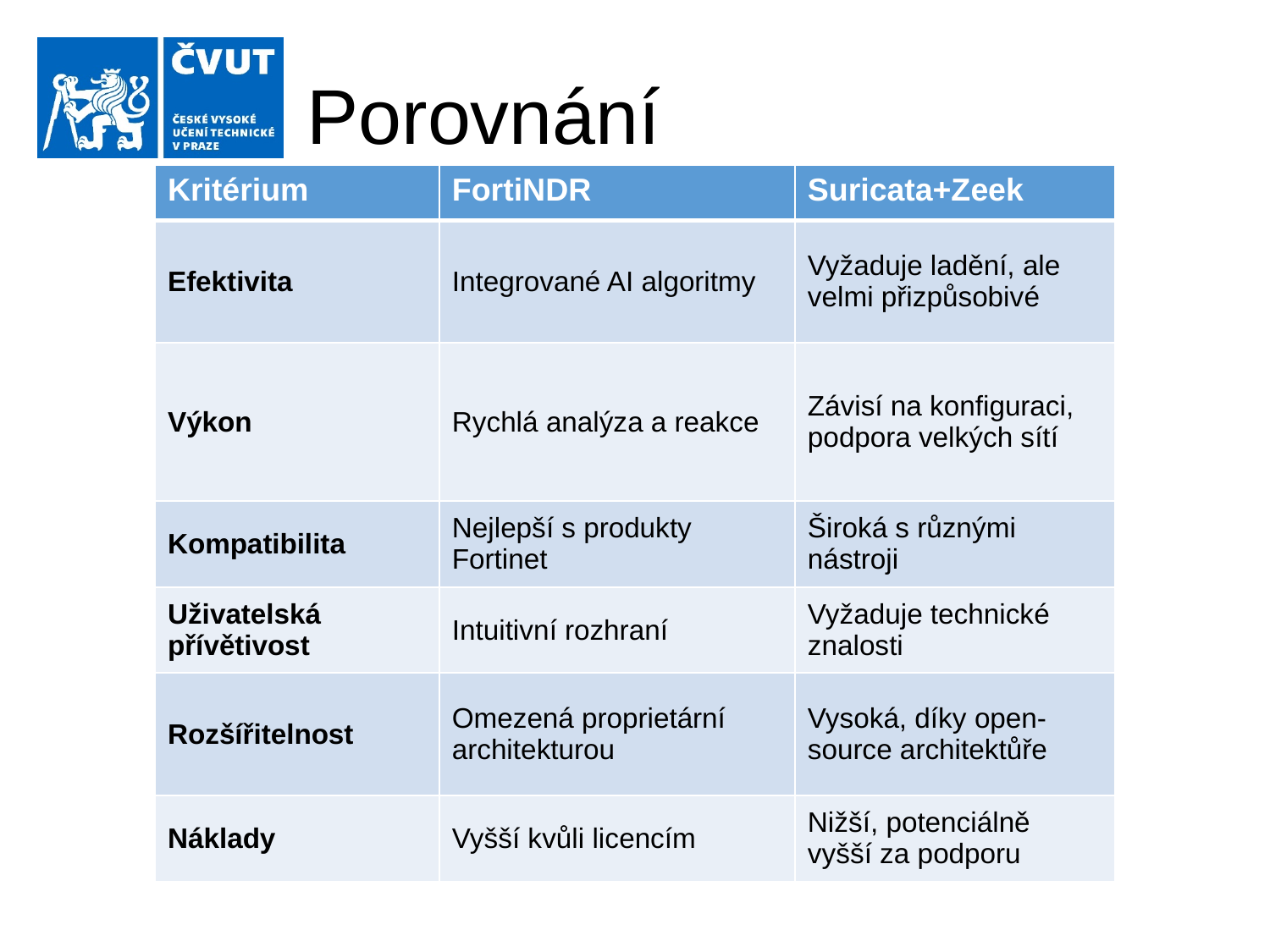

Porovnání
| Kritérium | FortiNDR | Suricata+Zeek |
| --- | --- | --- |
| Efektivita | Integrované AI algoritmy | Vyžaduje ladění, ale velmi přizpůsobivé |
| Výkon | Rychlá analýza a reakce | Závisí na konfiguraci, podpora velkých sítí |
| Kompatibilita | Nejlepší s produkty Fortinet | Široká s různými nástroji |
| Uživatelská přívětivost | Intuitivní rozhraní | Vyžaduje technické znalosti |
| Rozšířitelnost | Omezená proprietární architekturou | Vysoká, díky open-source architektůře |
| Náklady | Vyšší kvůli licencím | Nižší, potenciálně vyšší za podporu |